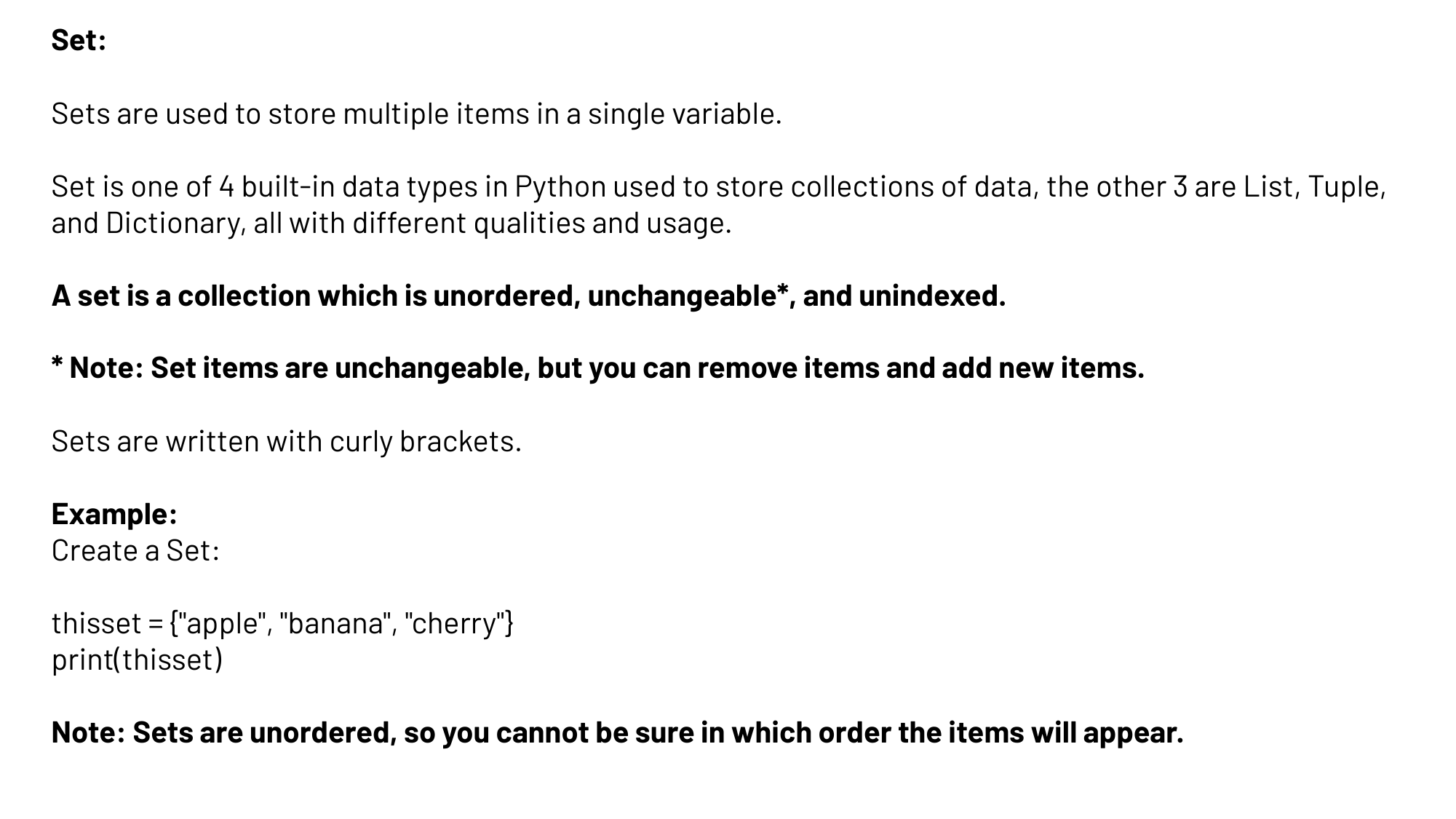

Set:

Sets are used to store multiple items in a single variable.

Set is one of 4 built-in data types in Python used to store collections of data, the other 3 are List, Tuple, and Dictionary, all with different qualities and usage.

A set is a collection which is unordered, unchangeable*, and unindexed.

* Note: Set items are unchangeable, but you can remove items and add new items.

Sets are written with curly brackets.

Example:
Create a Set:

thisset = {"apple", "banana", "cherry"}
print(thisset)

Note: Sets are unordered, so you cannot be sure in which order the items will appear.